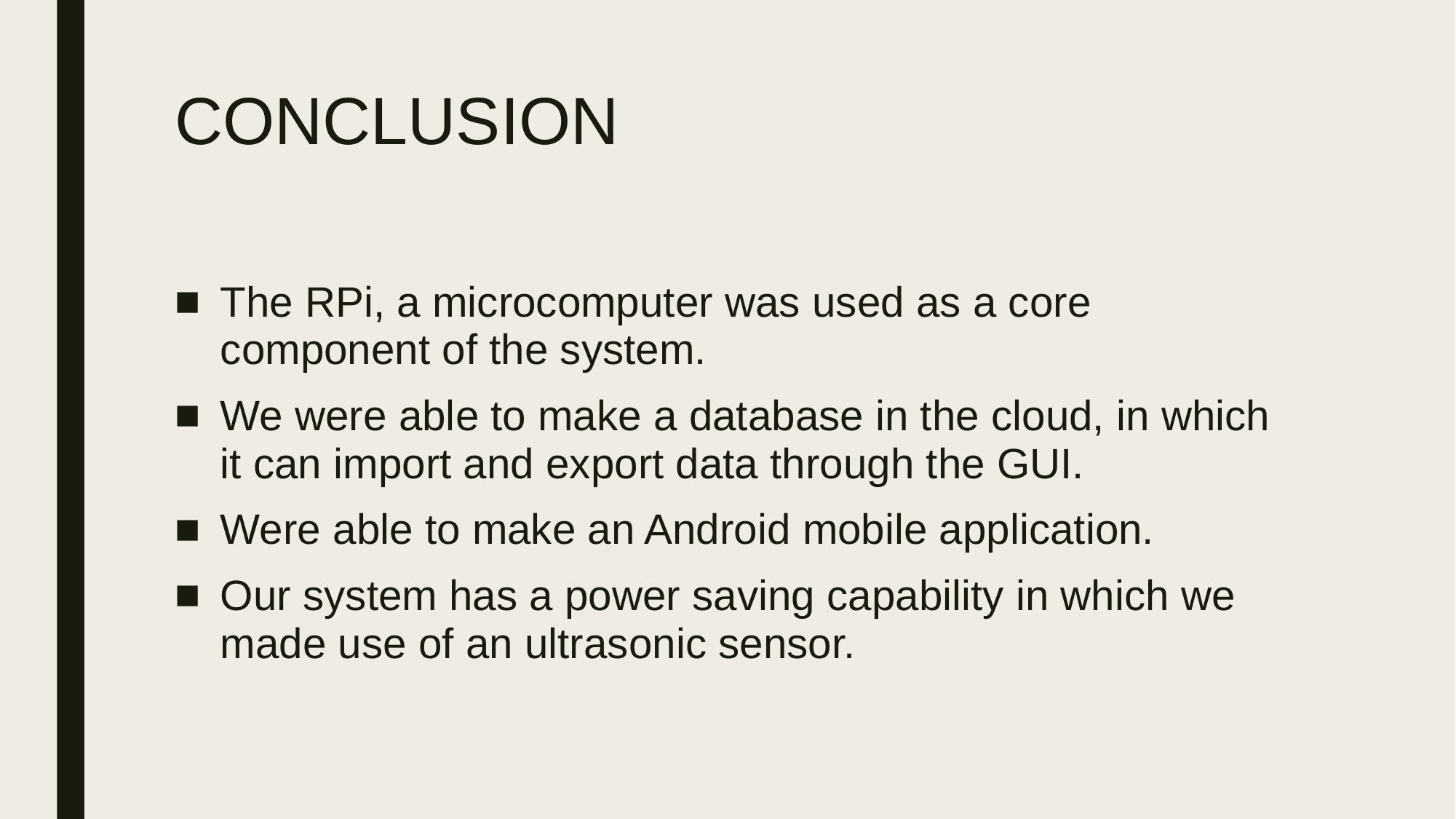

# CONCLUSION
The RPi, a microcomputer was used as a core component of the system.
We were able to make a database in the cloud, in which it can import and export data through the GUI.
Were able to make an Android mobile application.
Our system has a power saving capability in which we made use of an ultrasonic sensor.